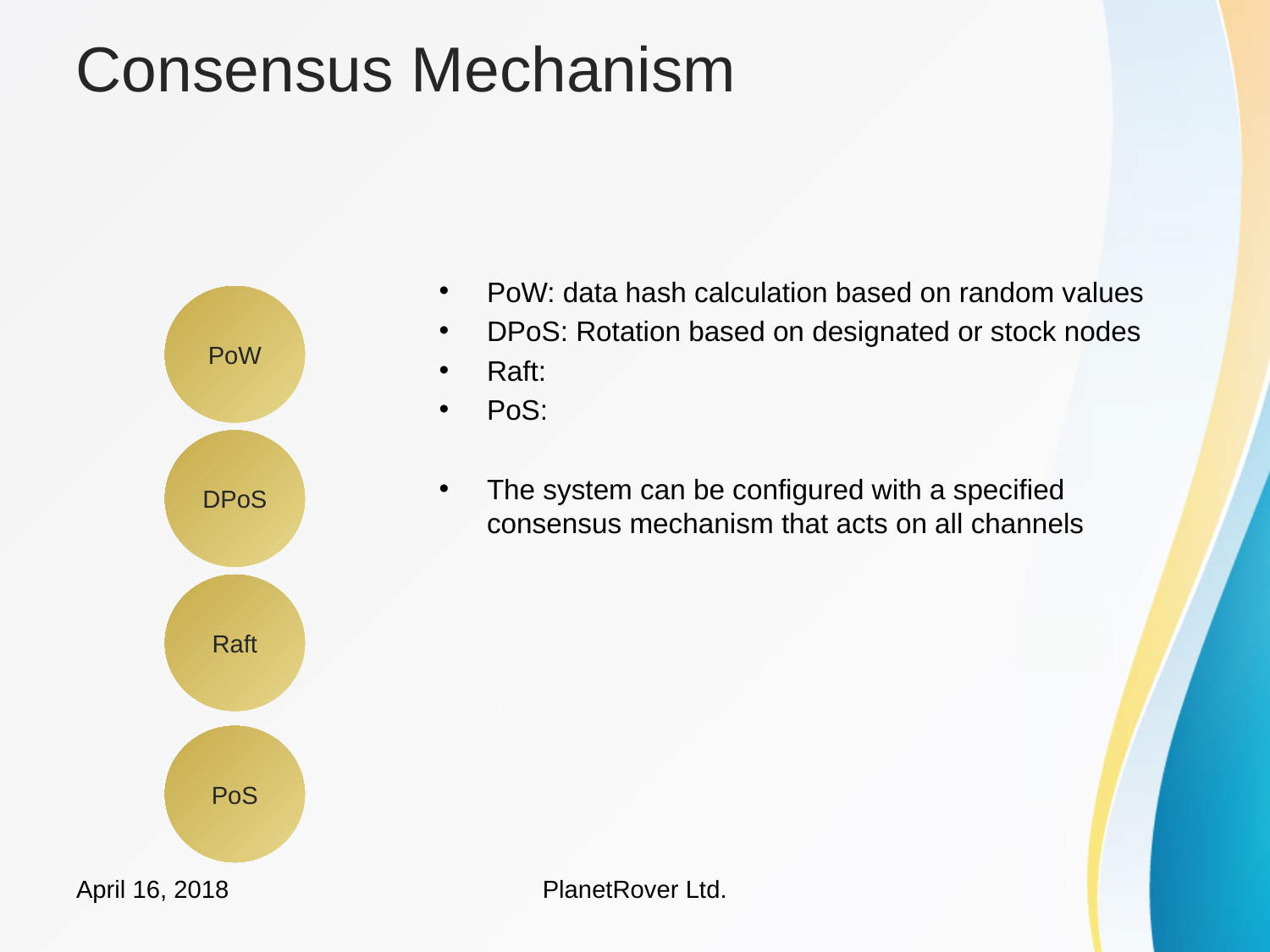

# Consensus Mechanism
PoW: data hash calculation based on random values
DPoS: Rotation based on designated or stock nodes
Raft:
PoS:

The system can be configured with a specified consensus mechanism that acts on all channels
PoW
DPoS
Raft
PoS
April 16, 2018
PlanetRover Ltd.